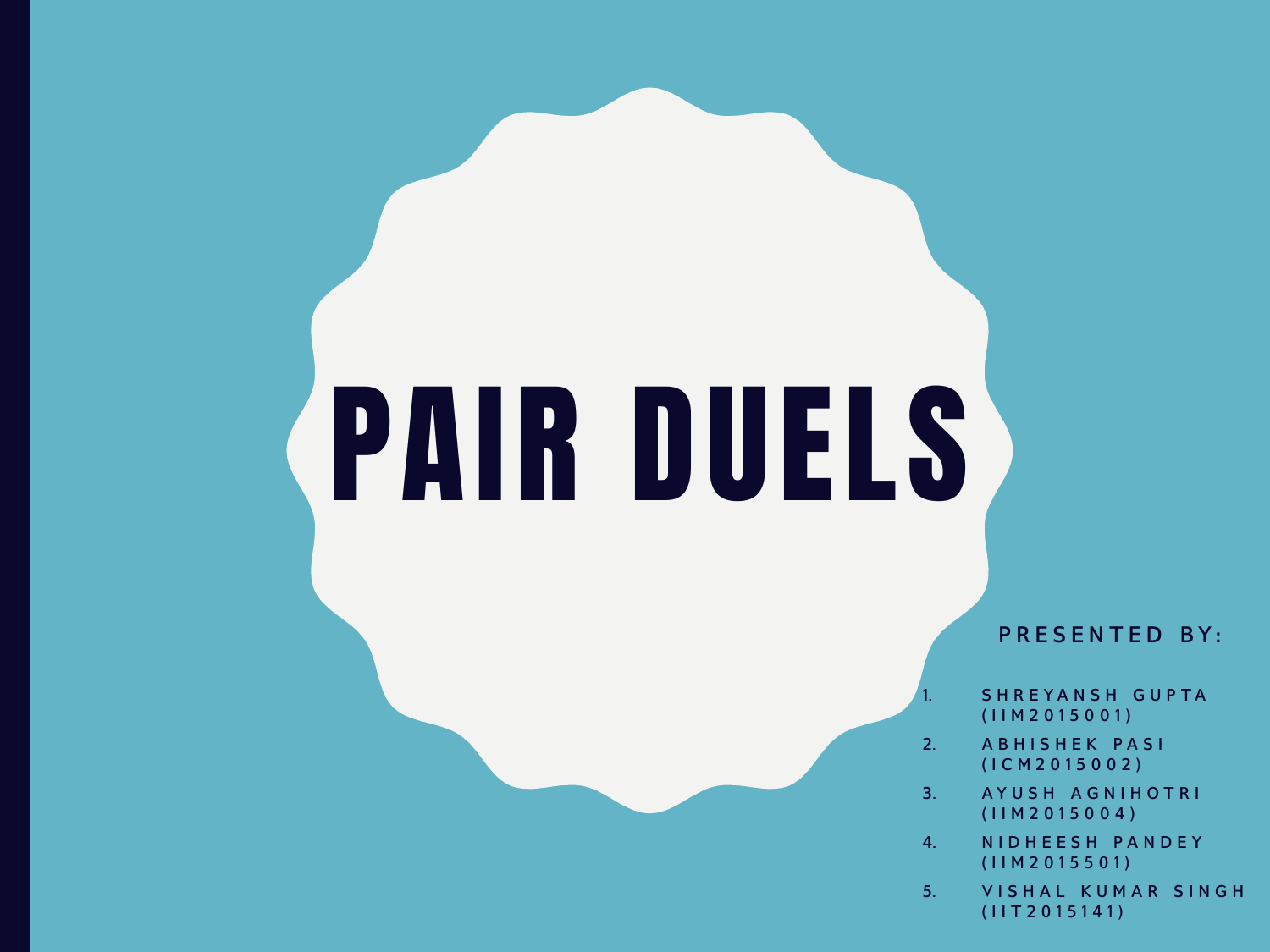

# Pair Duels
       Presented by:

Shreyansh Gupta (IIM2015001)
Abhishek Pasi (ICM2015002)
Ayush Agnihotri (IIM2015004)
Nidheesh Pandey (IIM2015501)
Vishal Kumar Singh (IIT2015141)